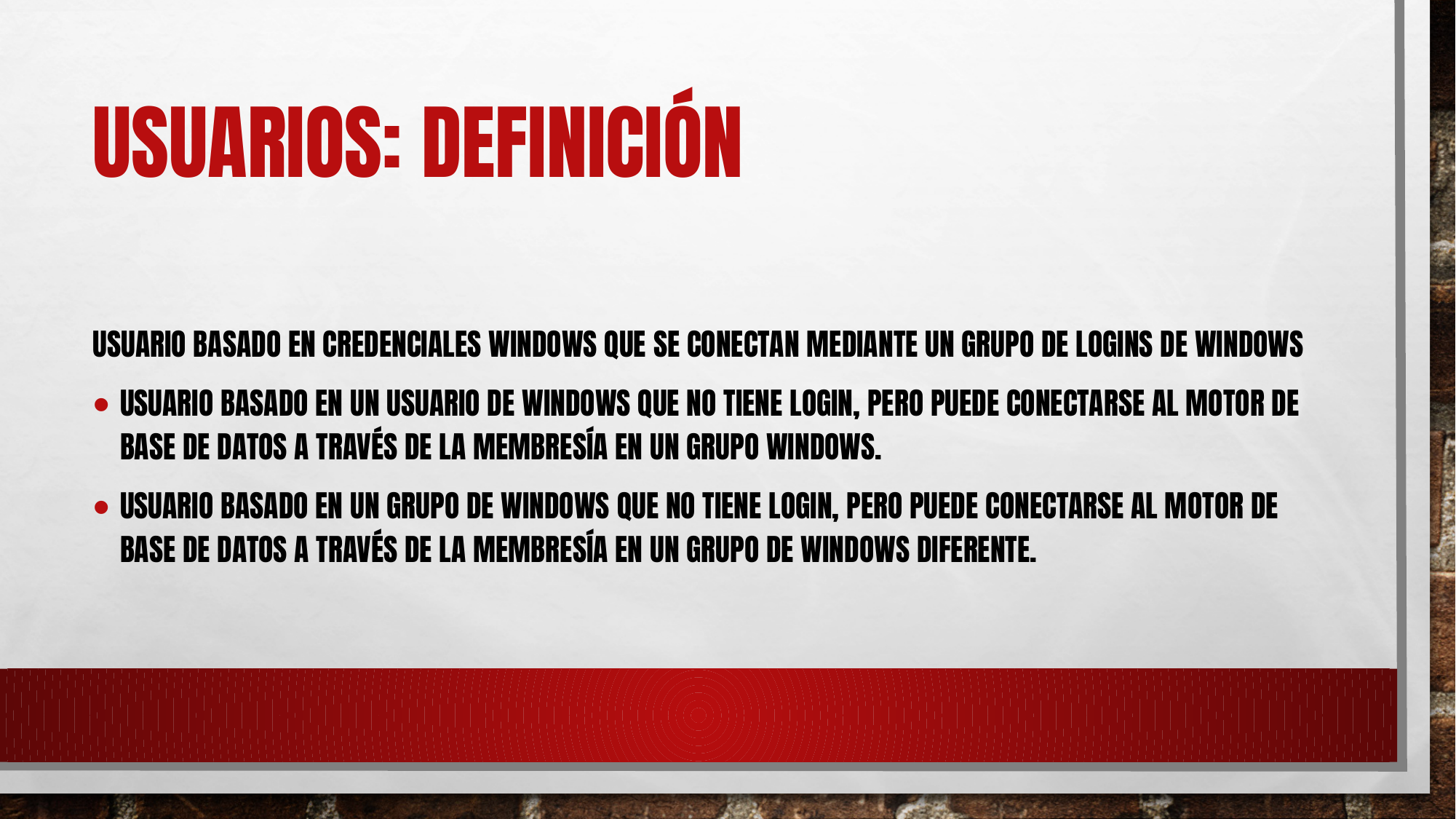

# USUARIOS: DEFINICIÓN
Usuario basado en credenciales windows que se conectan mediante un grupo de logins de windows
usuario basado en un usuario de Windows que no tiene login, pero puede conectarse al motor de base de datos a través de la membresía en un grupo Windows.
usuario basado en un grupo de Windows que no tiene login, pero puede conectarse al motor de base de datos a través de la membresía en un grupo de Windows diferente.